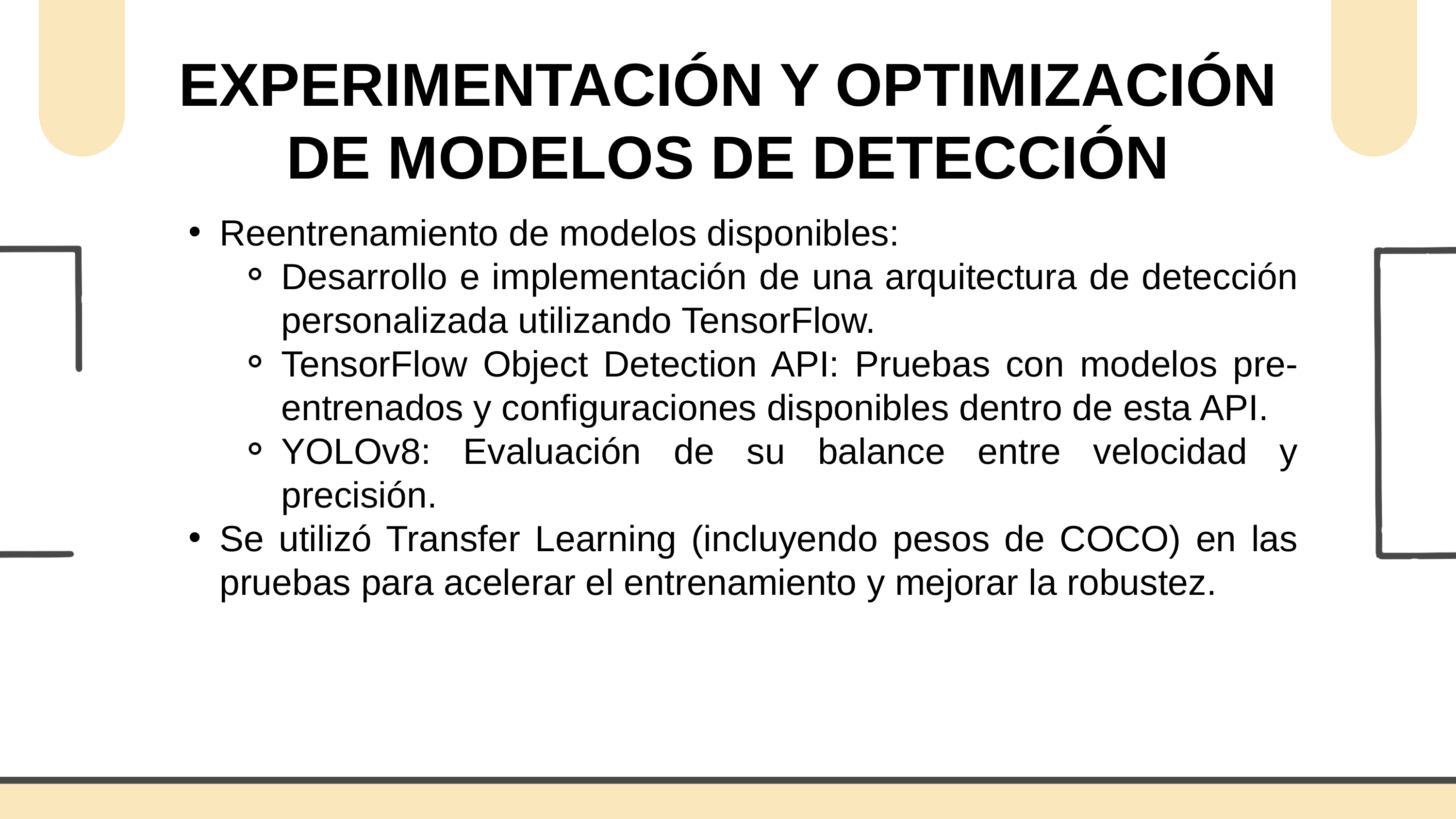

EXPERIMENTACIÓN Y OPTIMIZACIÓN DE MODELOS DE DETECCIÓN
Reentrenamiento de modelos disponibles:
Desarrollo e implementación de una arquitectura de detección personalizada utilizando TensorFlow.
TensorFlow Object Detection API: Pruebas con modelos pre-entrenados y configuraciones disponibles dentro de esta API.
YOLOv8: Evaluación de su balance entre velocidad y precisión.
Se utilizó Transfer Learning (incluyendo pesos de COCO) en las pruebas para acelerar el entrenamiento y mejorar la robustez.